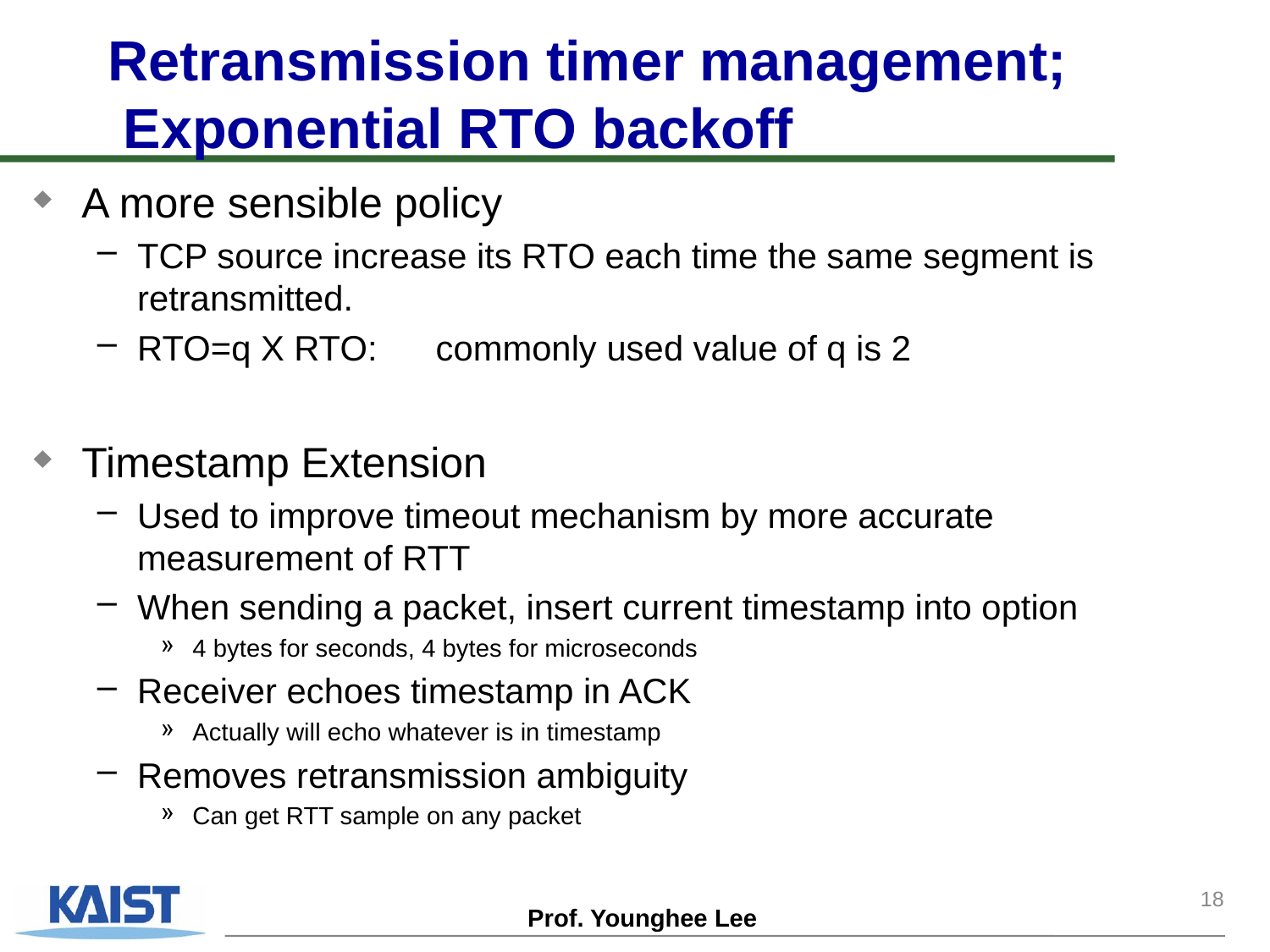

# Retransmission timer management; Exponential RTO backoff
A more sensible policy
TCP source increase its RTO each time the same segment is retransmitted.
RTO=q X RTO:      commonly used value of q is 2

Timestamp Extension
Used to improve timeout mechanism by more accurate measurement of RTT
When sending a packet, insert current timestamp into option
4 bytes for seconds, 4 bytes for microseconds
Receiver echoes timestamp in ACK
Actually will echo whatever is in timestamp
Removes retransmission ambiguity
Can get RTT sample on any packet
18